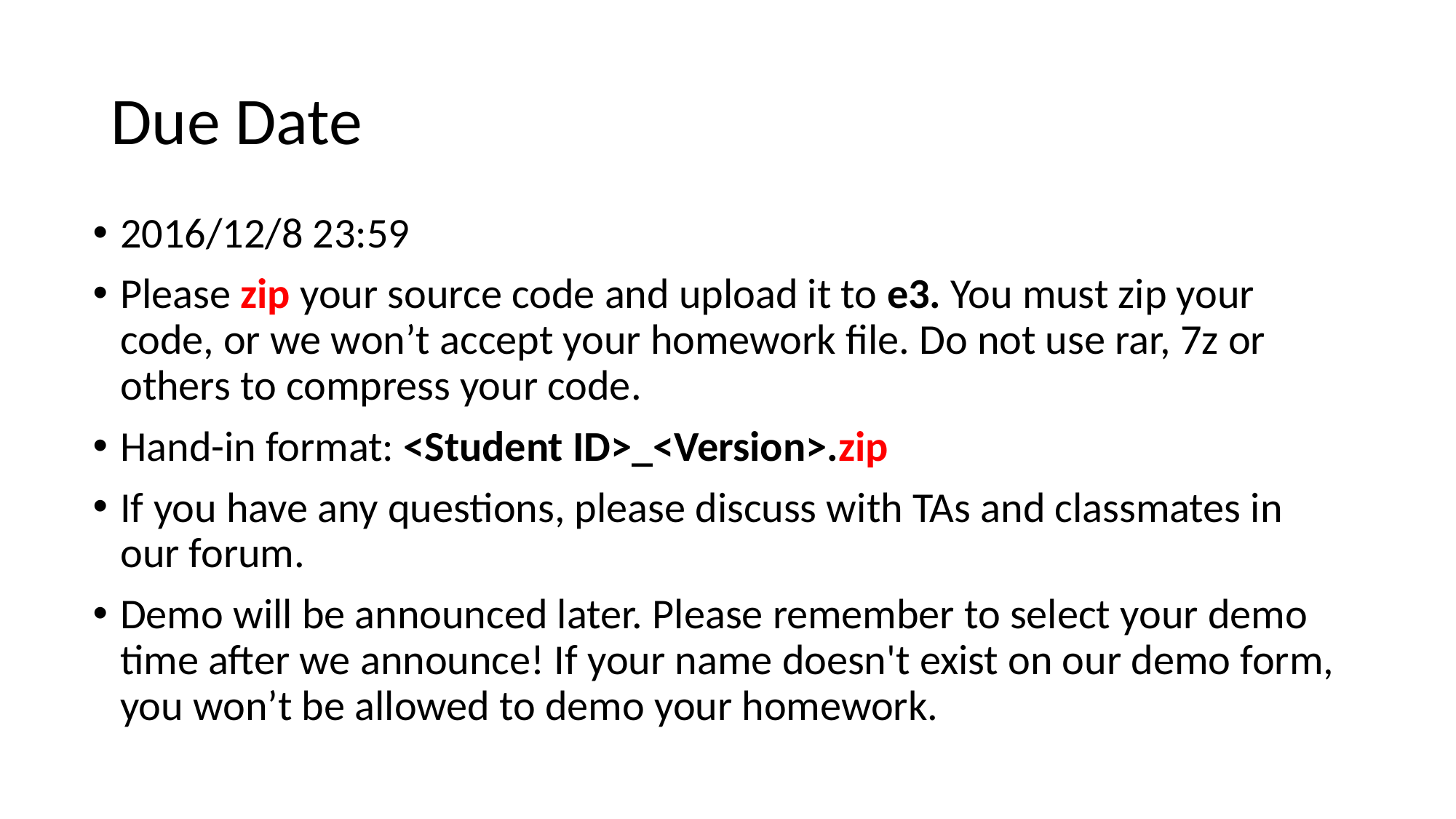

# Due Date
2016/12/8 23:59
Please zip your source code and upload it to e3. You must zip your code, or we won’t accept your homework file. Do not use rar, 7z or others to compress your code.
Hand-in format: <Student ID>_<Version>.zip
If you have any questions, please discuss with TAs and classmates in our forum.
Demo will be announced later. Please remember to select your demo time after we announce! If your name doesn't exist on our demo form, you won’t be allowed to demo your homework.